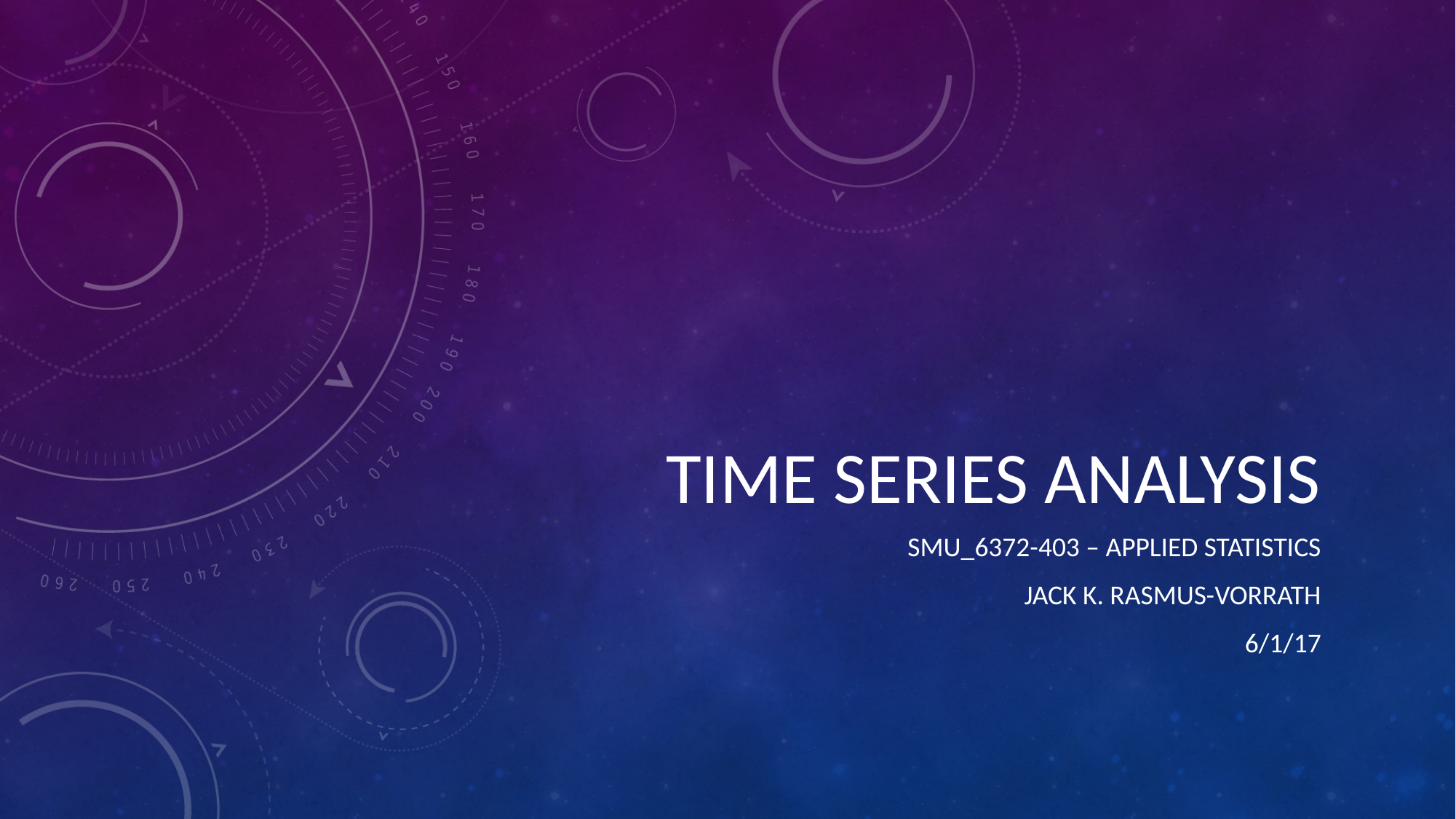

# Time Series Analysis
SMU_6372-403 – Applied Statistics
Jack K. Rasmus-Vorrath
6/1/17